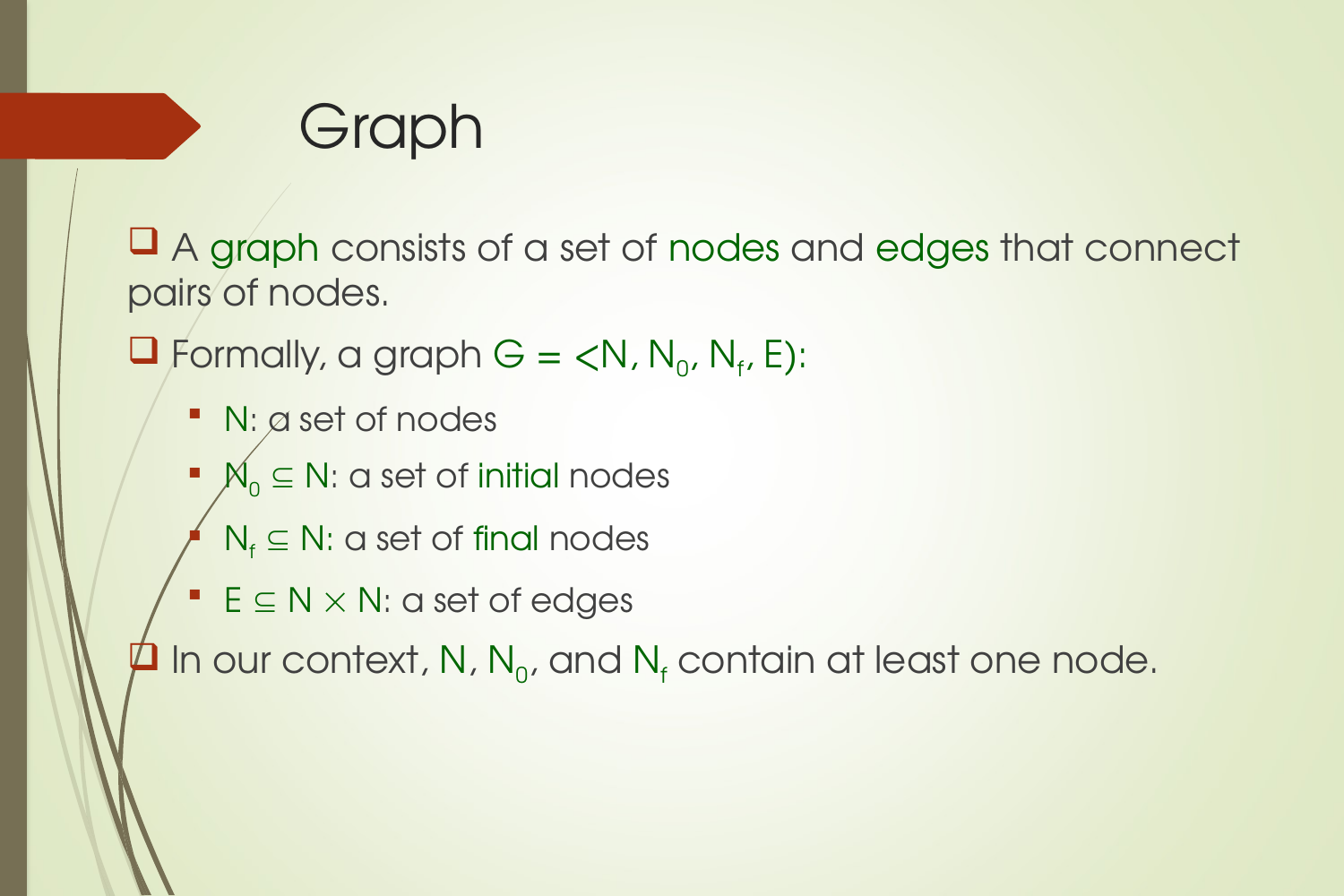

# Graph
 A graph consists of a set of nodes and edges that connect pairs of nodes.
 Formally, a graph G = <N, N0, Nf, E):
N: a set of nodes
N0 ⊆ N: a set of initial nodes
Nf ⊆ N: a set of final nodes
E ⊆ N × N: a set of edges
 In our context, N, N0, and Nf contain at least one node.